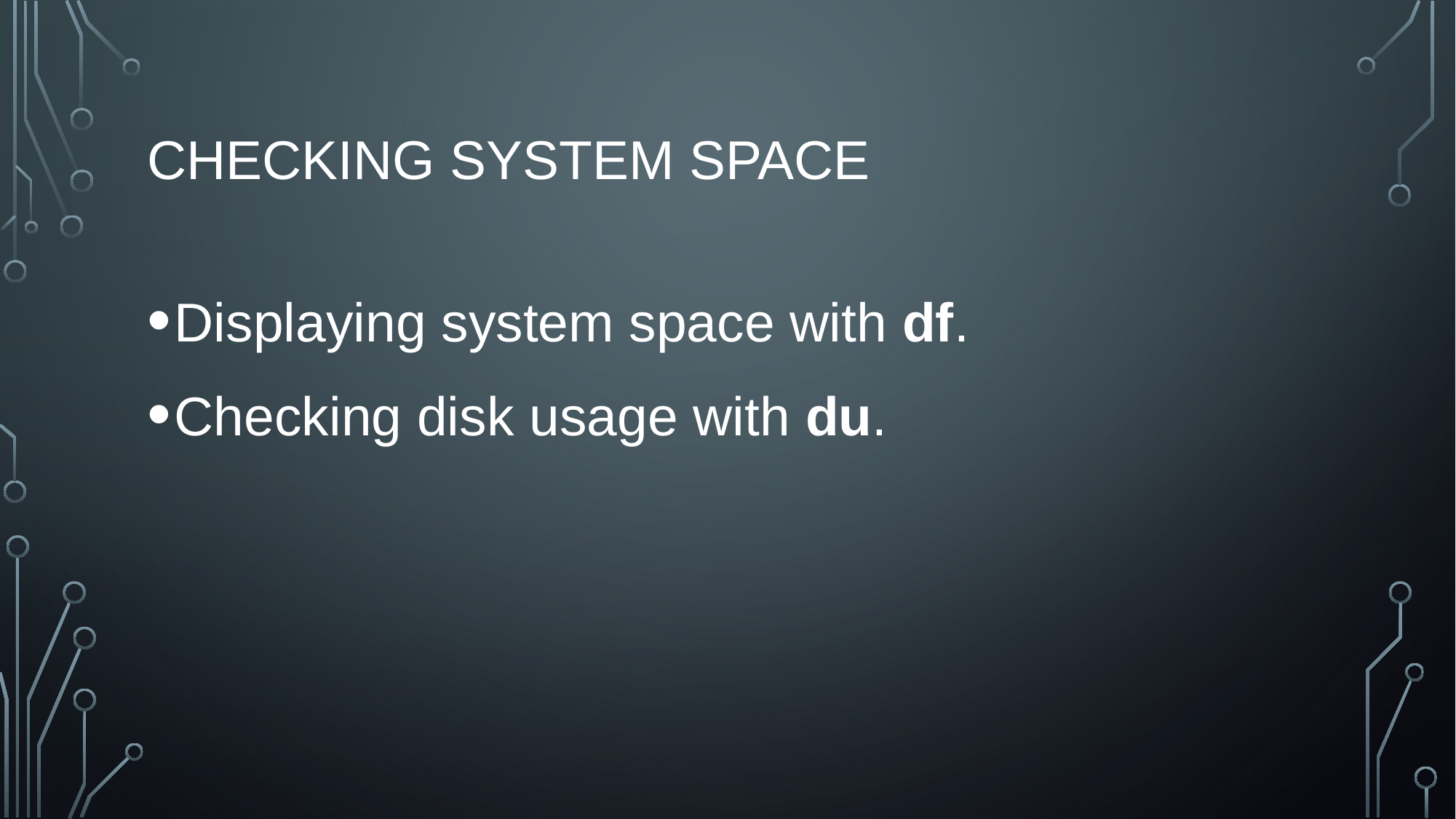

# Checking System Space
Displaying system space with df.
Checking disk usage with du.